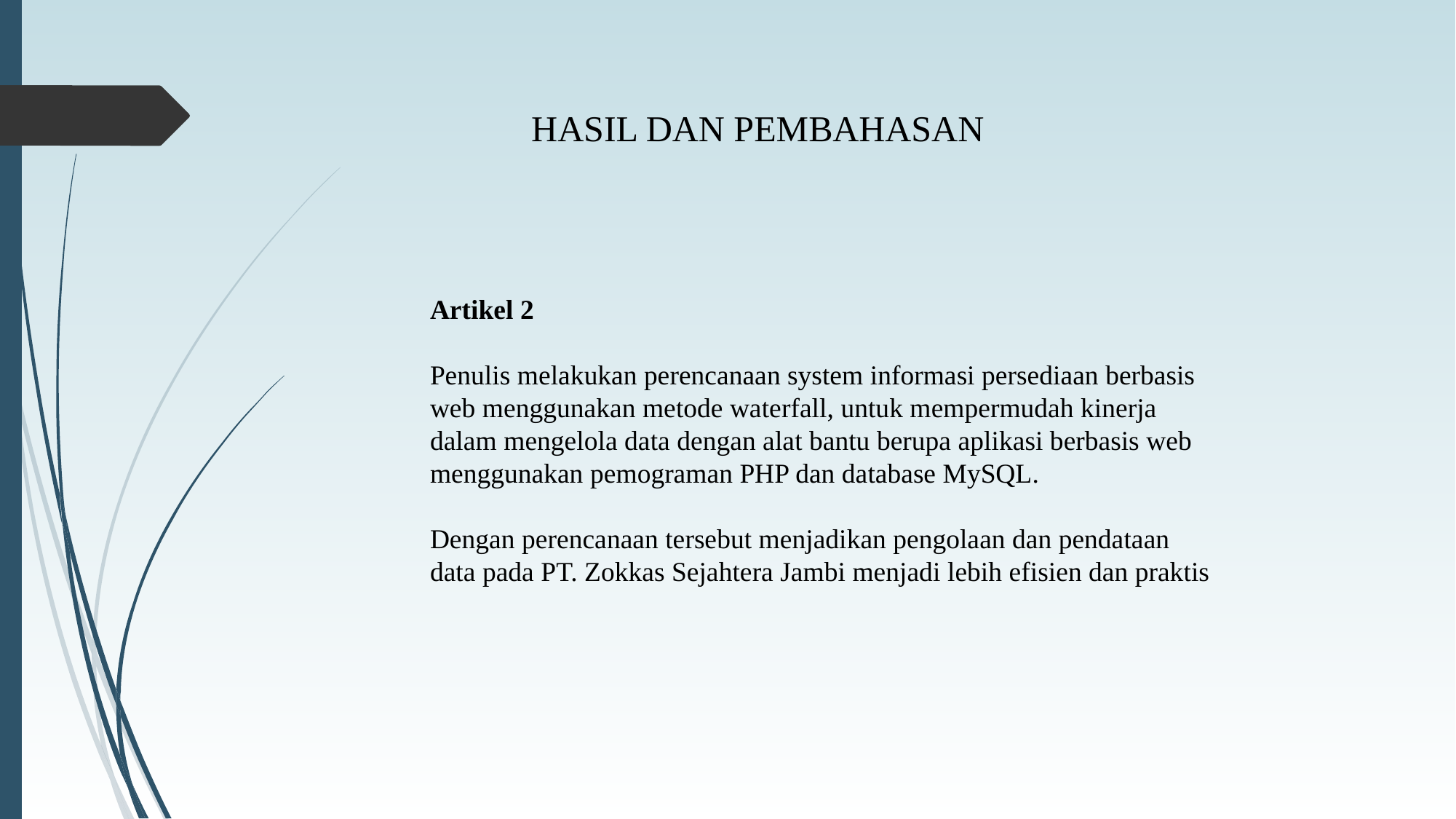

HASIL DAN PEMBAHASAN
Artikel 2

Penulis melakukan perencanaan system informasi persediaan berbasis web menggunakan metode waterfall, untuk mempermudah kinerja dalam mengelola data dengan alat bantu berupa aplikasi berbasis web menggunakan pemograman PHP dan database MySQL.

Dengan perencanaan tersebut menjadikan pengolaan dan pendataan data pada PT. Zokkas Sejahtera Jambi menjadi lebih efisien dan praktis